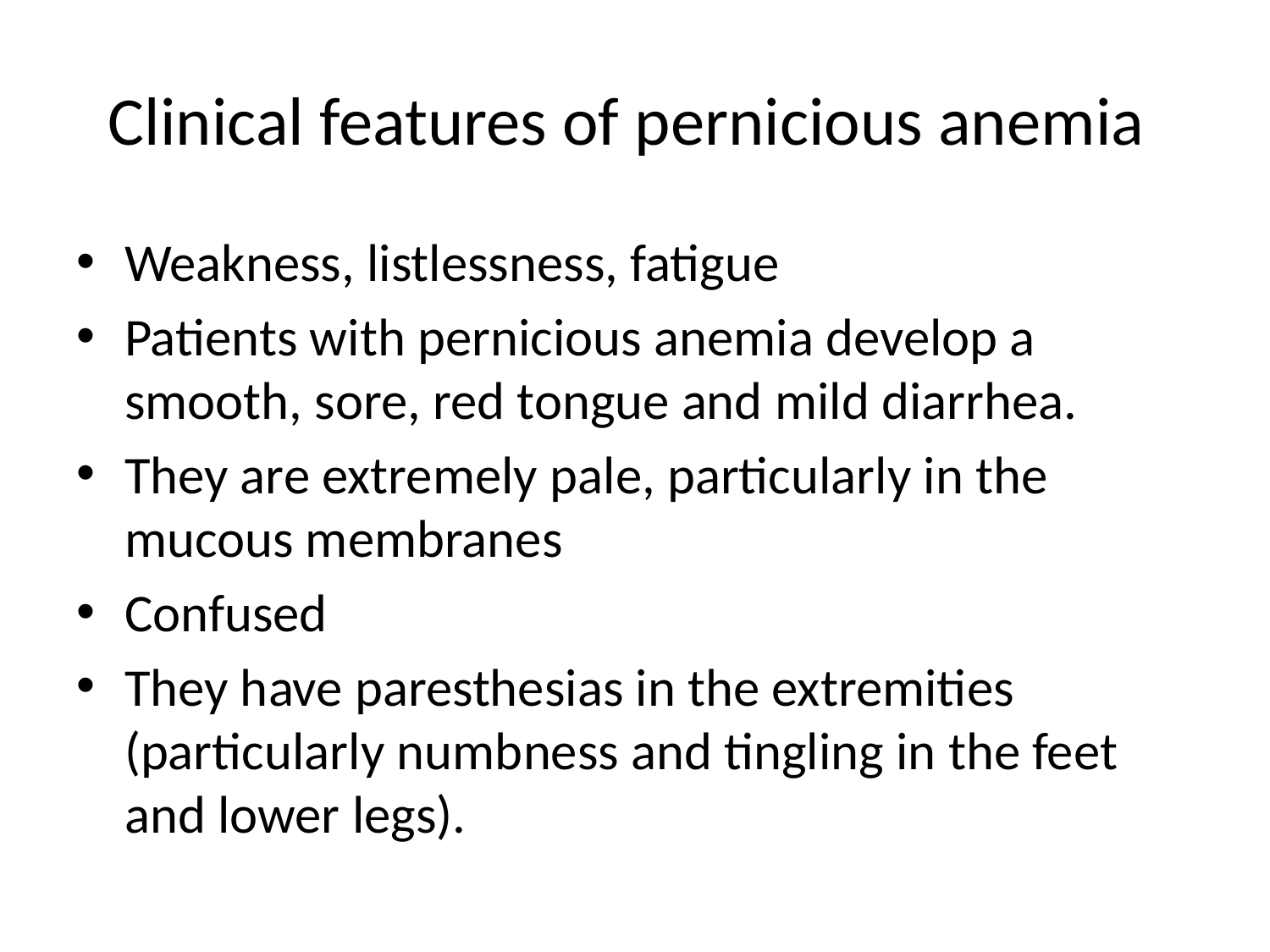

# Clinical features of pernicious anemia
Weakness, listlessness, fatigue
Patients with pernicious anemia develop a smooth, sore, red tongue and mild diarrhea.
They are extremely pale, particularly in the mucous membranes
Confused
They have paresthesias in the extremities (particularly numbness and tingling in the feet and lower legs).